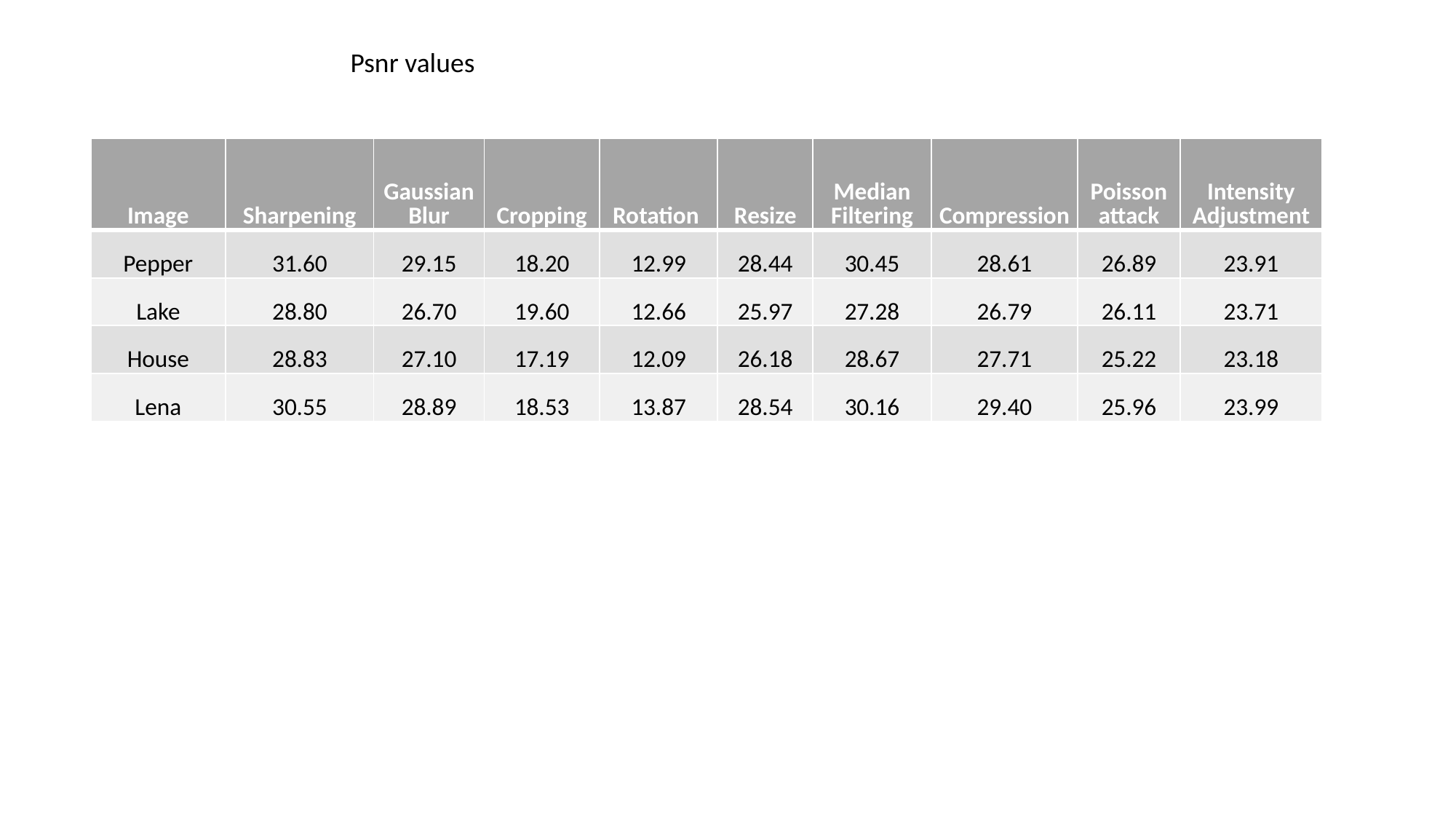

Psnr values
| Image | Sharpening | Gaussian Blur | Cropping | Rotation | Resize | Median Filtering | Compression | Poisson attack | Intensity Adjustment |
| --- | --- | --- | --- | --- | --- | --- | --- | --- | --- |
| Pepper | 31.60 | 29.15 | 18.20 | 12.99 | 28.44 | 30.45 | 28.61 | 26.89 | 23.91 |
| Lake | 28.80 | 26.70 | 19.60 | 12.66 | 25.97 | 27.28 | 26.79 | 26.11 | 23.71 |
| House | 28.83 | 27.10 | 17.19 | 12.09 | 26.18 | 28.67 | 27.71 | 25.22 | 23.18 |
| Lena | 30.55 | 28.89 | 18.53 | 13.87 | 28.54 | 30.16 | 29.40 | 25.96 | 23.99 |